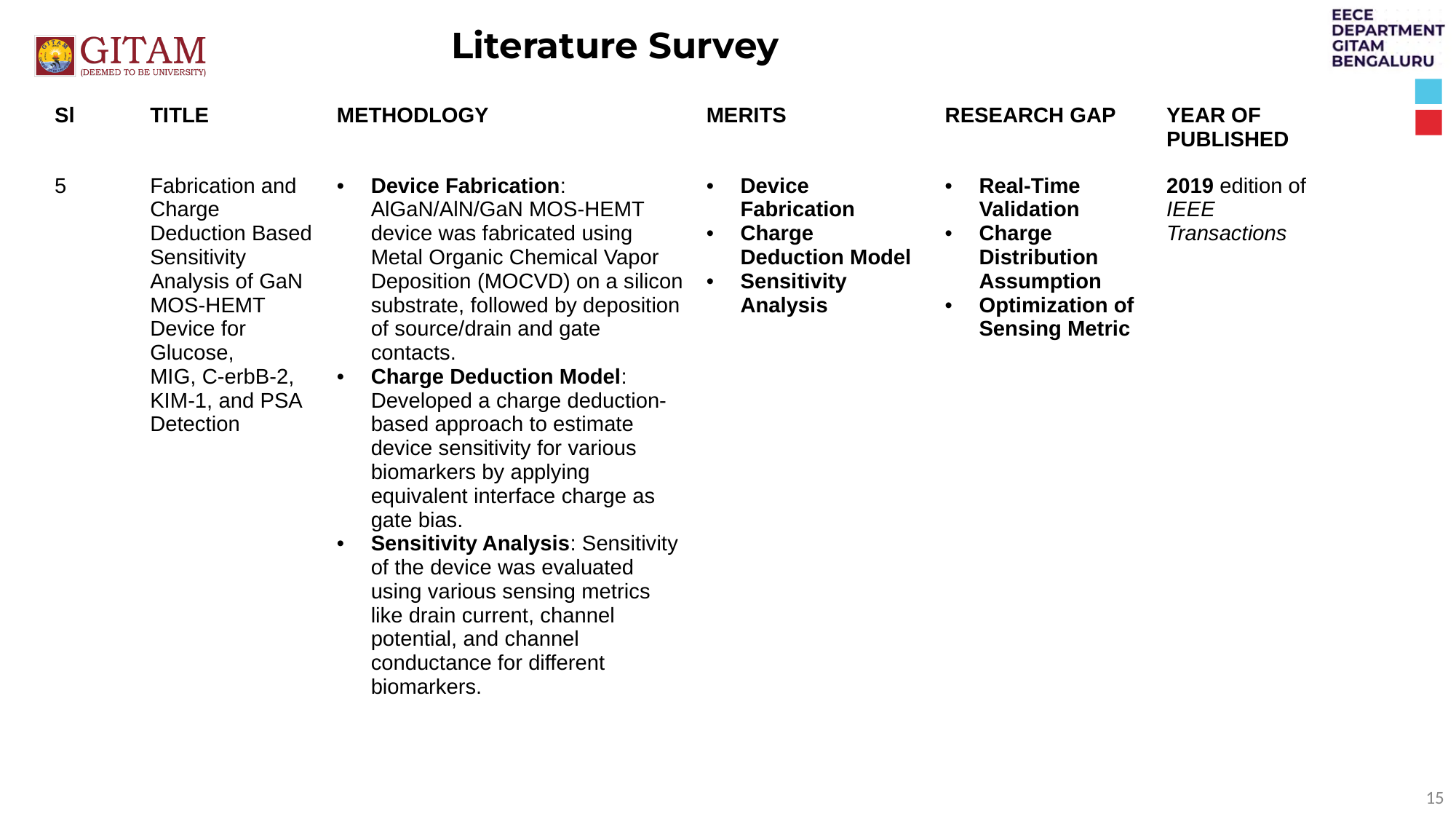

Literature Survey
| Sl | TITLE | METHODLOGY | MERITS | RESEARCH GAP | YEAR OF PUBLISHED |
| --- | --- | --- | --- | --- | --- |
| 5 | Fabrication and Charge Deduction Based Sensitivity Analysis of GaN MOS-HEMT Device for Glucose, MIG, C-erbB-2, KIM-1, and PSA Detection | Device Fabrication: AlGaN/AlN/GaN MOS-HEMT device was fabricated using Metal Organic Chemical Vapor Deposition (MOCVD) on a silicon substrate, followed by deposition of source/drain and gate contacts. Charge Deduction Model: Developed a charge deduction-based approach to estimate device sensitivity for various biomarkers by applying equivalent interface charge as gate bias. Sensitivity Analysis: Sensitivity of the device was evaluated using various sensing metrics like drain current, channel potential, and channel conductance for different biomarkers. | Device Fabrication Charge Deduction Model Sensitivity Analysis | Real-Time Validation Charge Distribution Assumption Optimization of Sensing Metric | 2019 edition of IEEE Transactions |
15